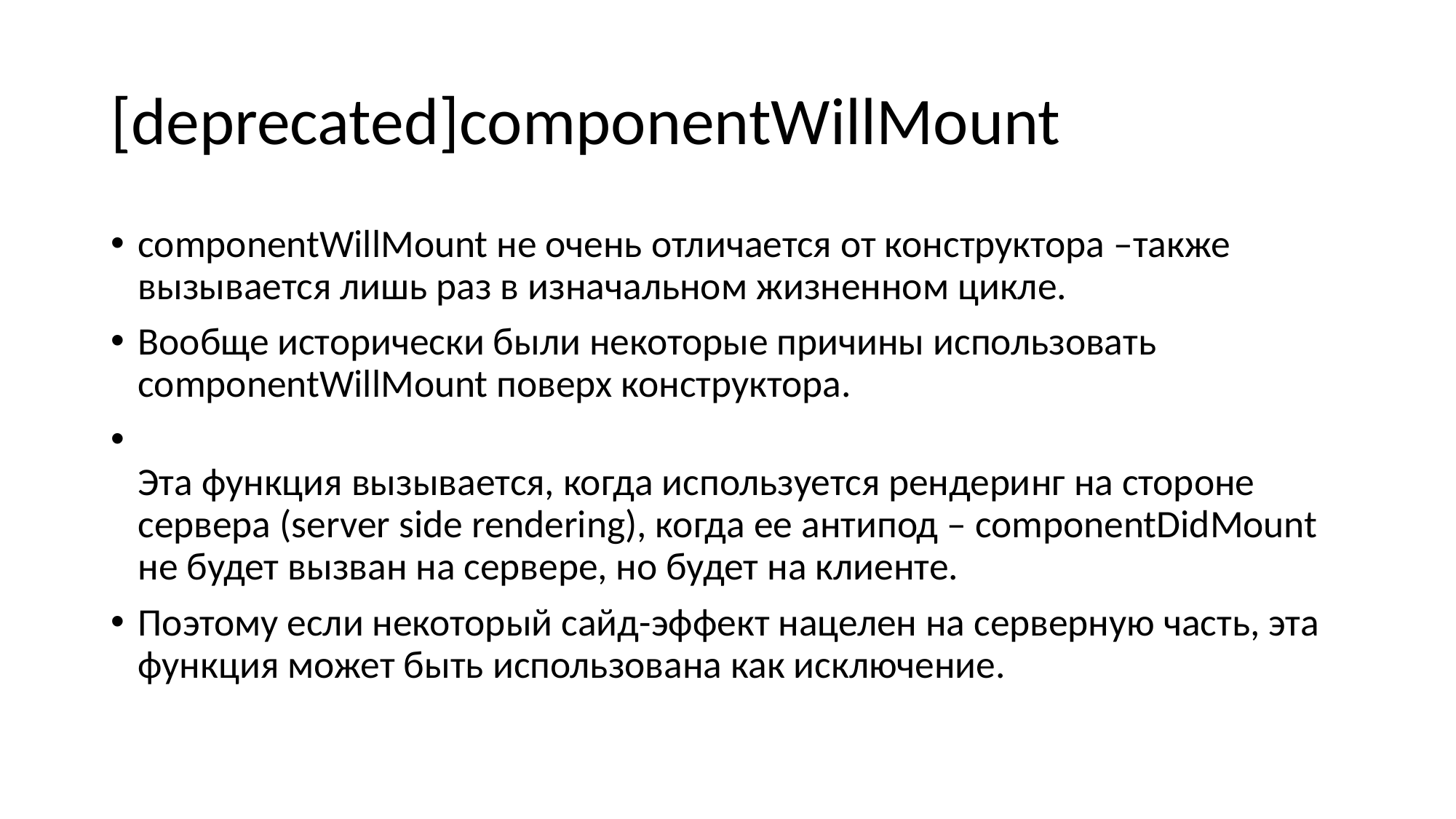

# [deprecated]componentWillMount
componentWillMount не очень отличается от конструктора –также вызывается лишь раз в изначальном жизненном цикле.
Вообще исторически были некоторые причины использовать componentWillMount поверх конструктора.
Эта функция вызывается, когда используется рендеринг на стороне сервера (server side rendering), когда ее антипод – componentDidMount не будет вызван на сервере, но будет на клиенте.
Поэтому если некоторый сайд-эффект нацелен на серверную часть, эта функция может быть использована как исключение.